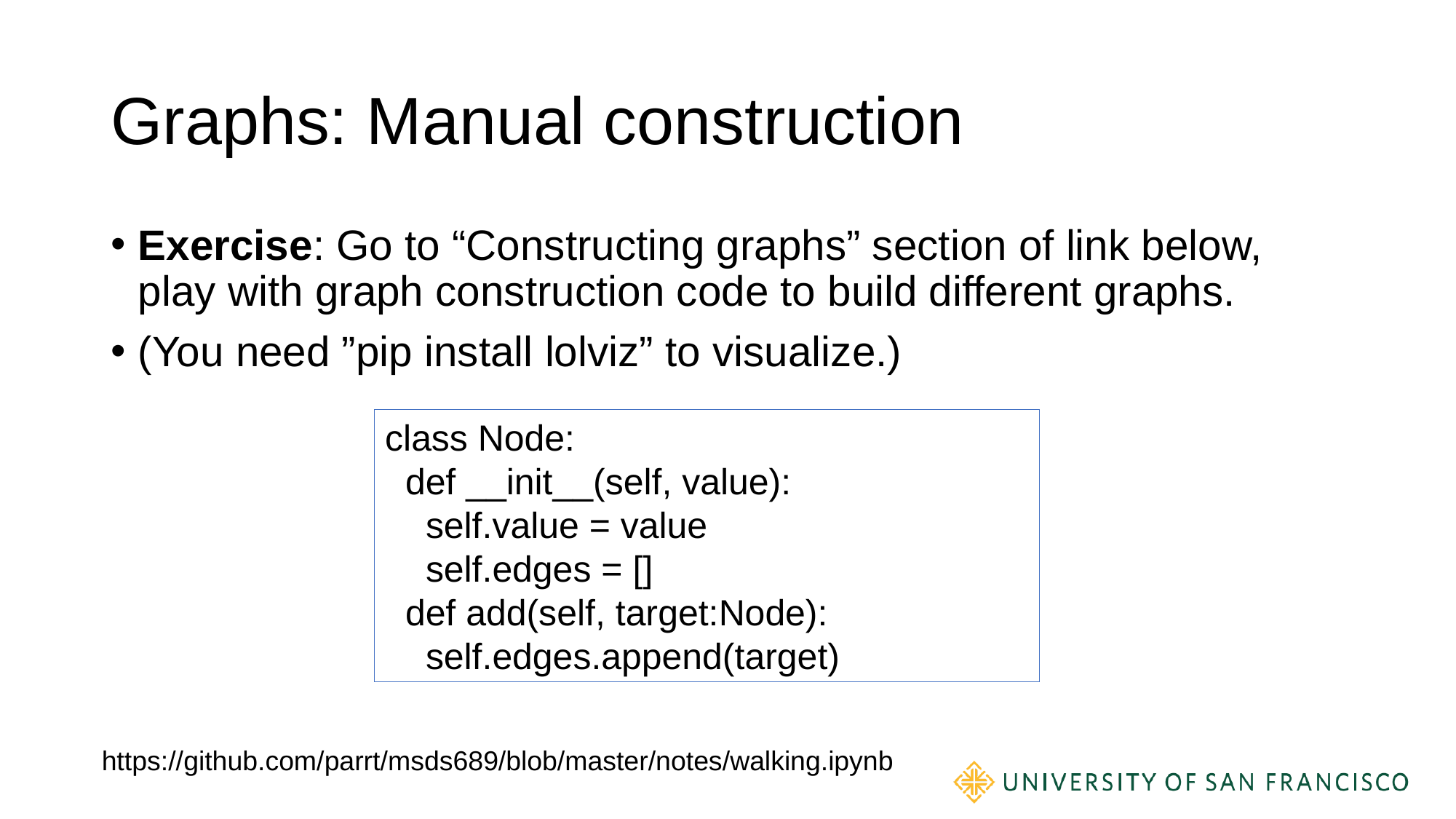

# Graphs: Manual construction
Exercise: Go to “Constructing graphs” section of link below, play with graph construction code to build different graphs.
(You need ”pip install lolviz” to visualize.)
class Node:
  def __init__(self, value):
    self.value = value
    self.edges = []
  def add(self, target:Node):
    self.edges.append(target)
https://github.com/parrt/msds689/blob/master/notes/walking.ipynb